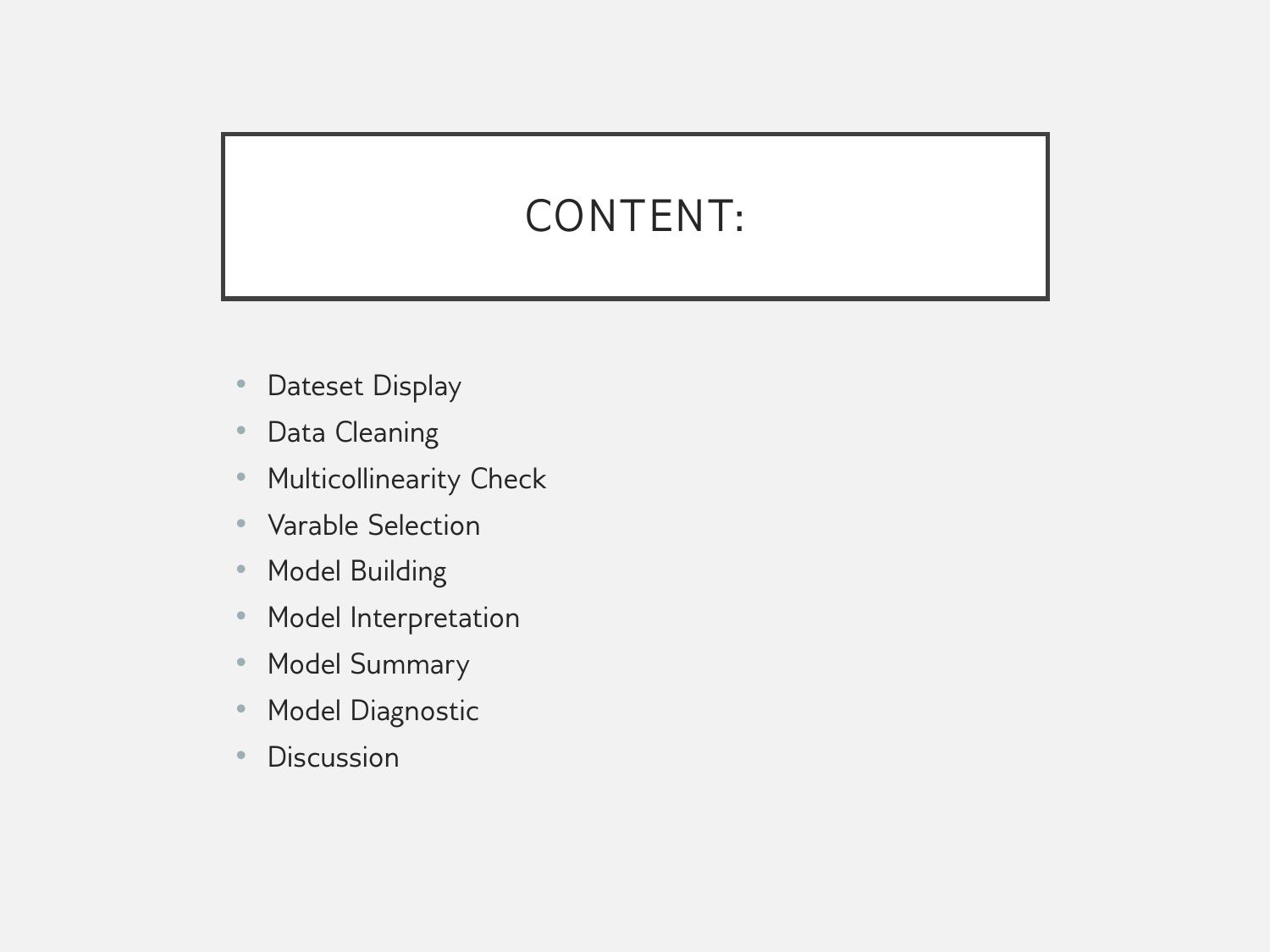

# CONTENT:
Dateset Display
Data Cleaning
Multicollinearity Check
Varable Selection
Model Building
Model Interpretation
Model Summary
Model Diagnostic
Discussion